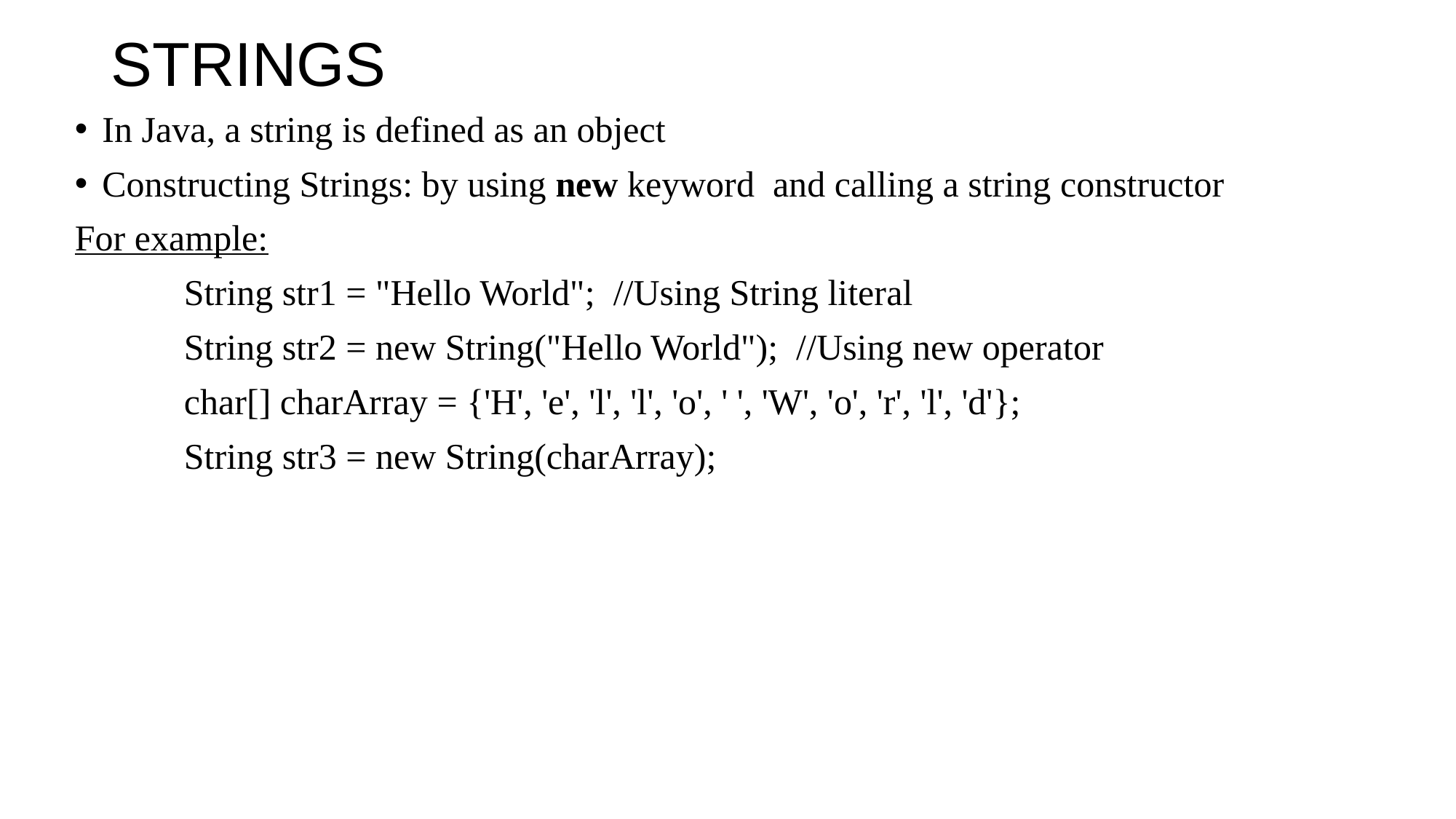

# STRINGS
In Java, a string is defined as an object
Constructing Strings: by using new keyword  and calling a string constructor
For example:
	String str1 = "Hello World";  //Using String literal
	String str2 = new String("Hello World");  //Using new operator
	char[] charArray = {'H', 'e', 'l', 'l', 'o', ' ', 'W', 'o', 'r', 'l', 'd'};
	String str3 = new String(charArray);